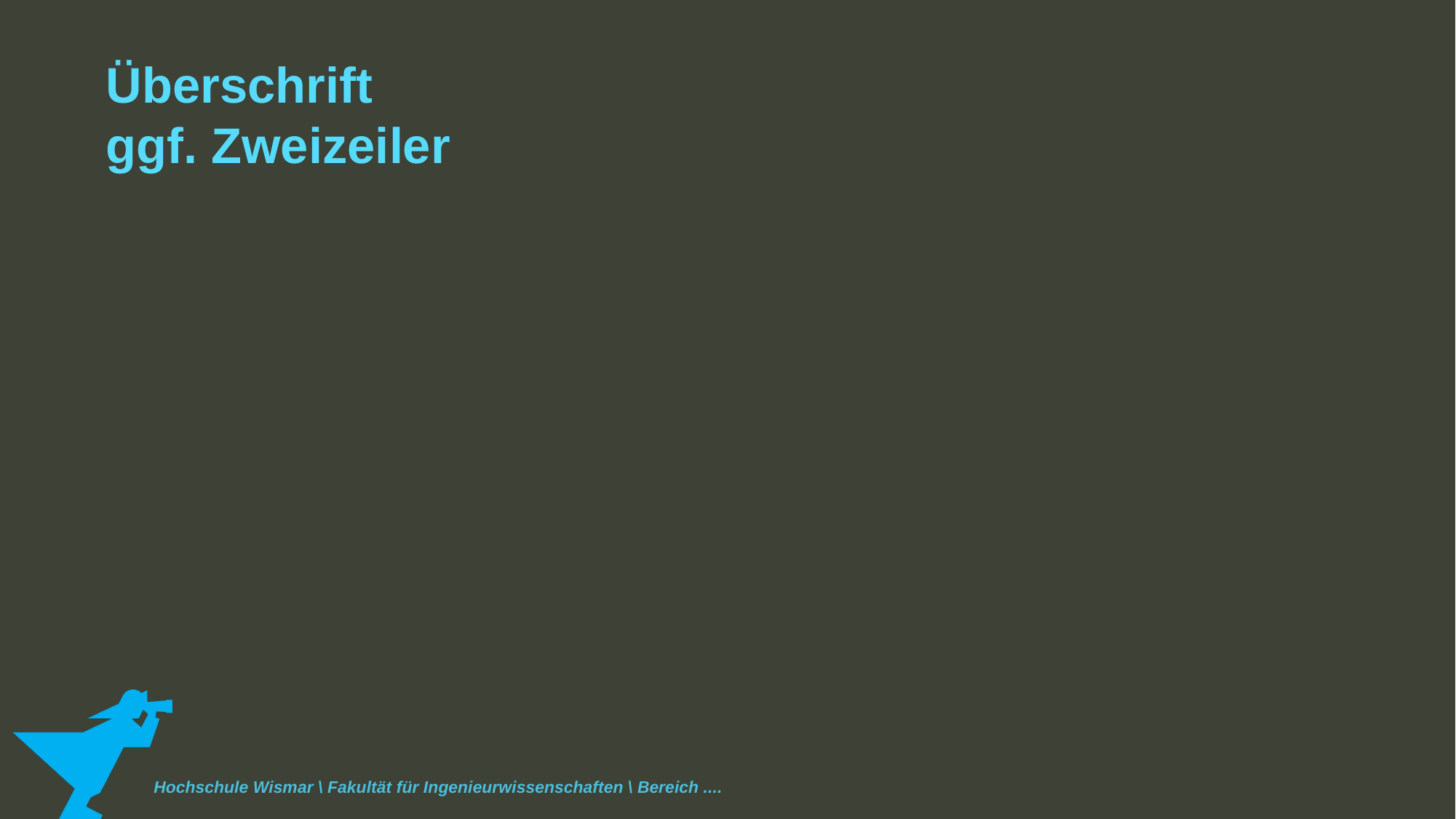

Überschrift
ggf. Zweizeiler

Hochschule Wismar \ Fakultät für Ingenieurwissenschaften \ Bereich ....